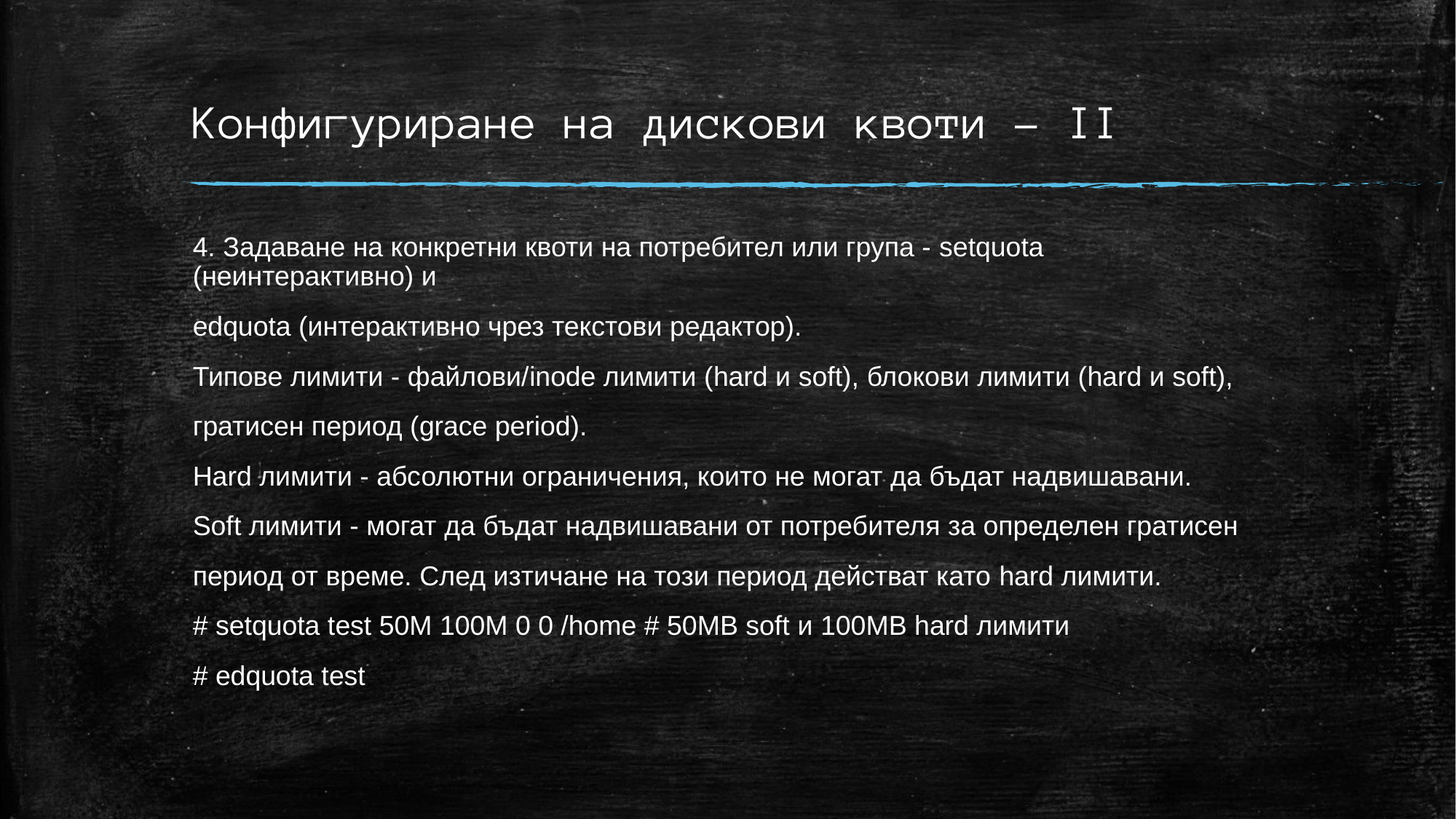

# Конфигуриране на дискови квоти - II
4. Задаване на конкретни квоти на потребител или група - setquota (неинтерактивно) и
edquota (интерактивно чрез текстови редактор).
Типове лимити - файлови/inode лимити (hard и soft), блокови лимити (hard и soft),
гратисен период (grace period).
Hard лимити - абсолютни ограничения, които не могат да бъдат надвишавани.
Soft лимити - могат да бъдат надвишавани от потребителя за определен гратисен
период от време. След изтичане на този период действат като hard лимити.
# setquota test 50M 100M 0 0 /home # 50MB soft и 100MB hard лимити
# edquota test